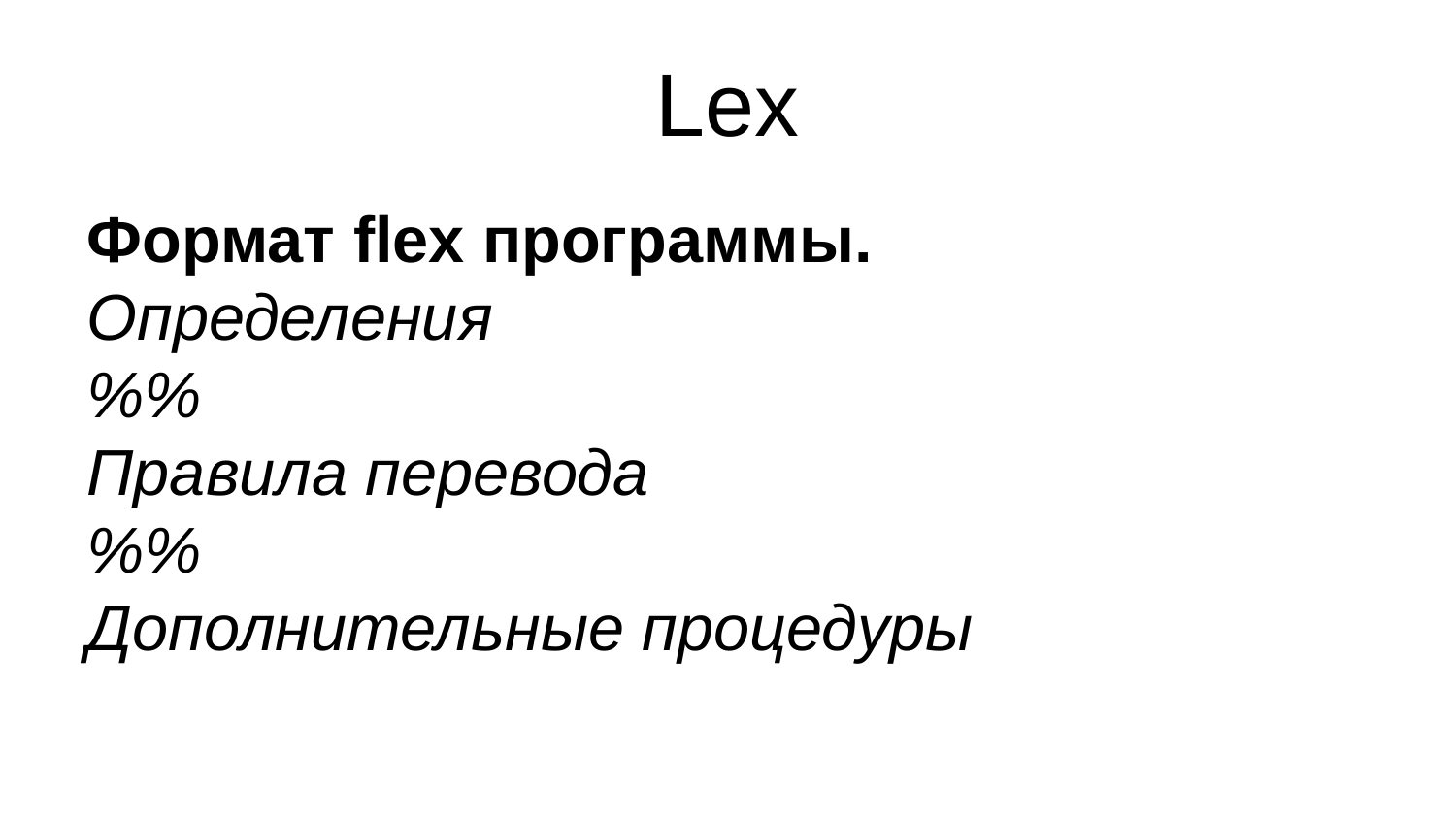

Lex
Формат flex программы.
Определения
%%
Правила перевода
%%
Дополнительные процедуры